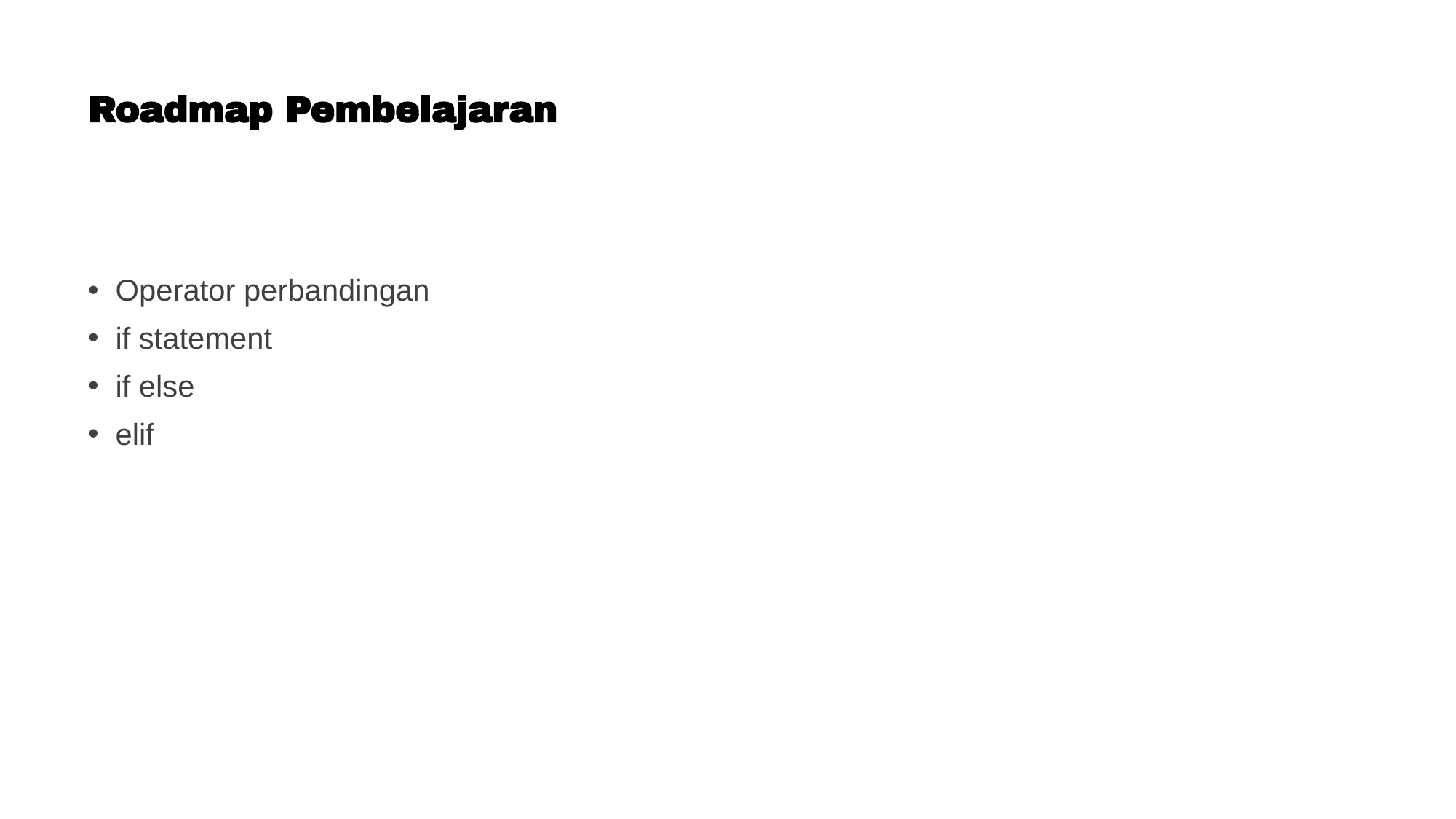

# Roadmap Pembelajaran

Operator perbandingan
if statement
if else
elif